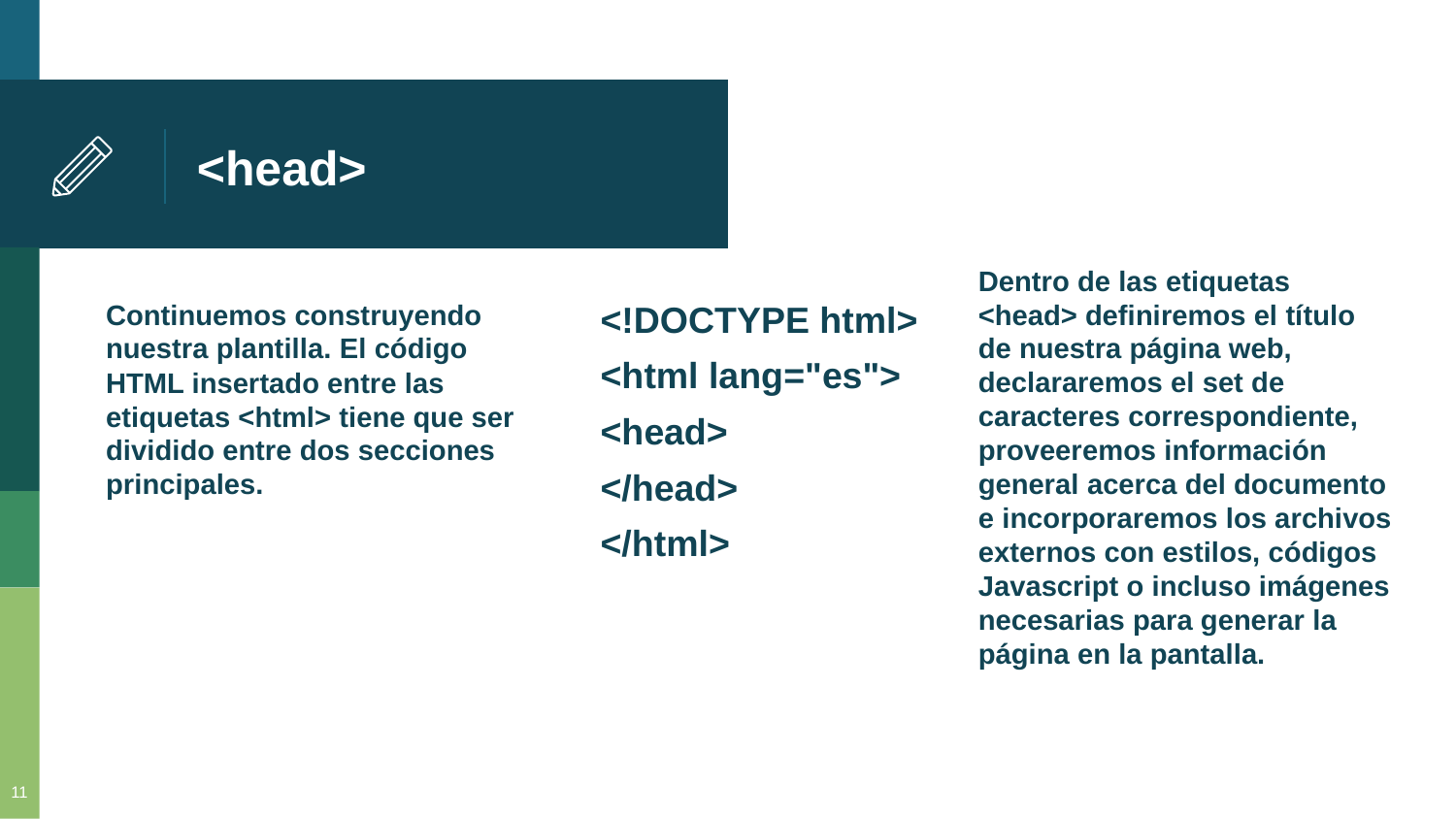

# <head>

Dentro de las etiquetas <head> definiremos el título de nuestra página web, declararemos el set de caracteres correspondiente, proveeremos información general acerca del documento e incorporaremos los archivos externos con estilos, códigos Javascript o incluso imágenes necesarias para generar la página en la pantalla.
Continuemos construyendo nuestra plantilla. El código HTML insertado entre las etiquetas <html> tiene que ser dividido entre dos secciones principales.
<!DOCTYPE html>
<html lang="es">
<head>
</head>
</html>
11